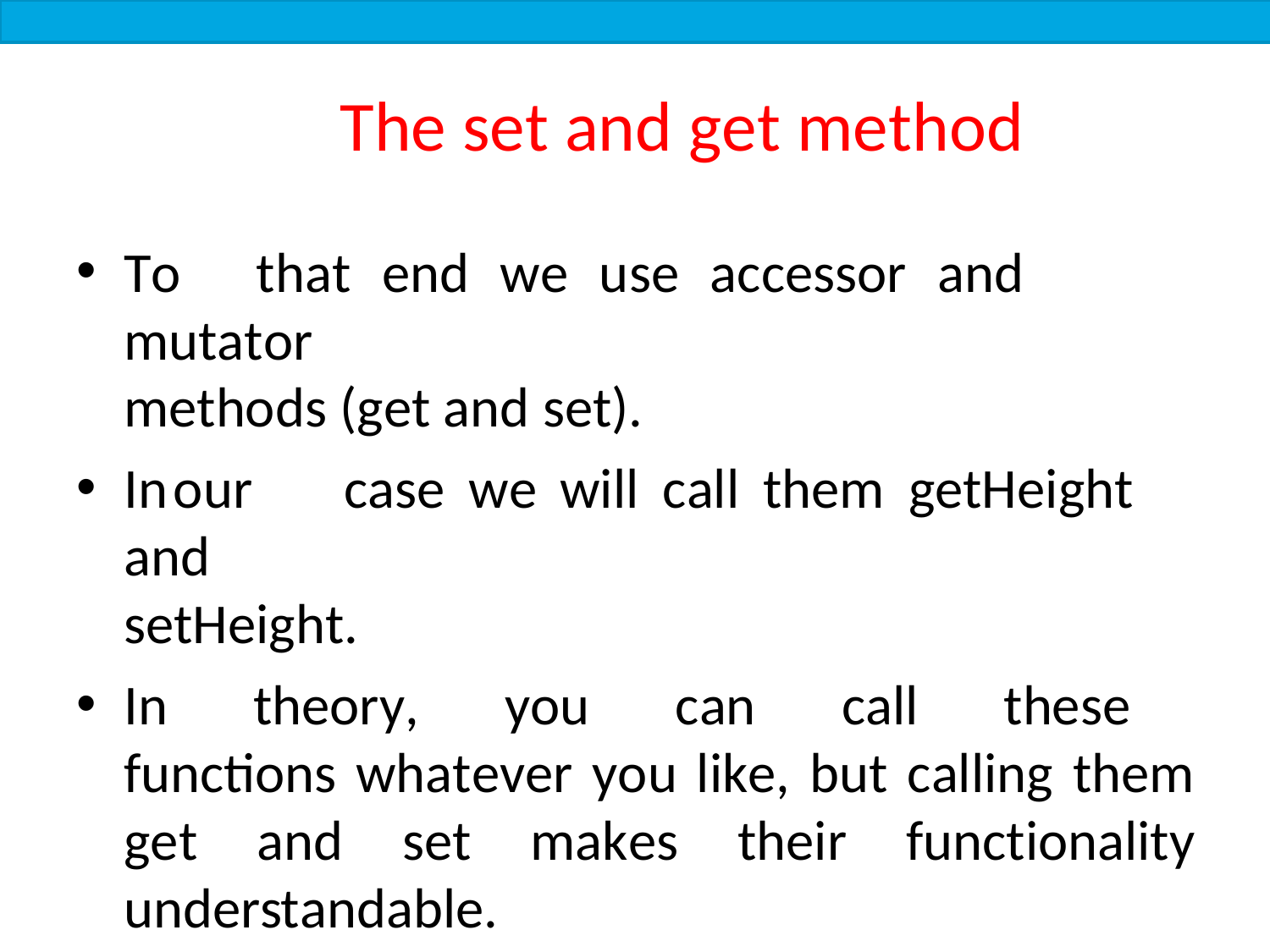

# The set and get method
To	that	end	we	use	accessor	and	mutator
methods (get and set).
In	our	case	we	will	call	them	getHeight	and
setHeight.
In    theory,    you    can    call    these    functions whatever you like, but calling them get and set makes their functionality understandable.